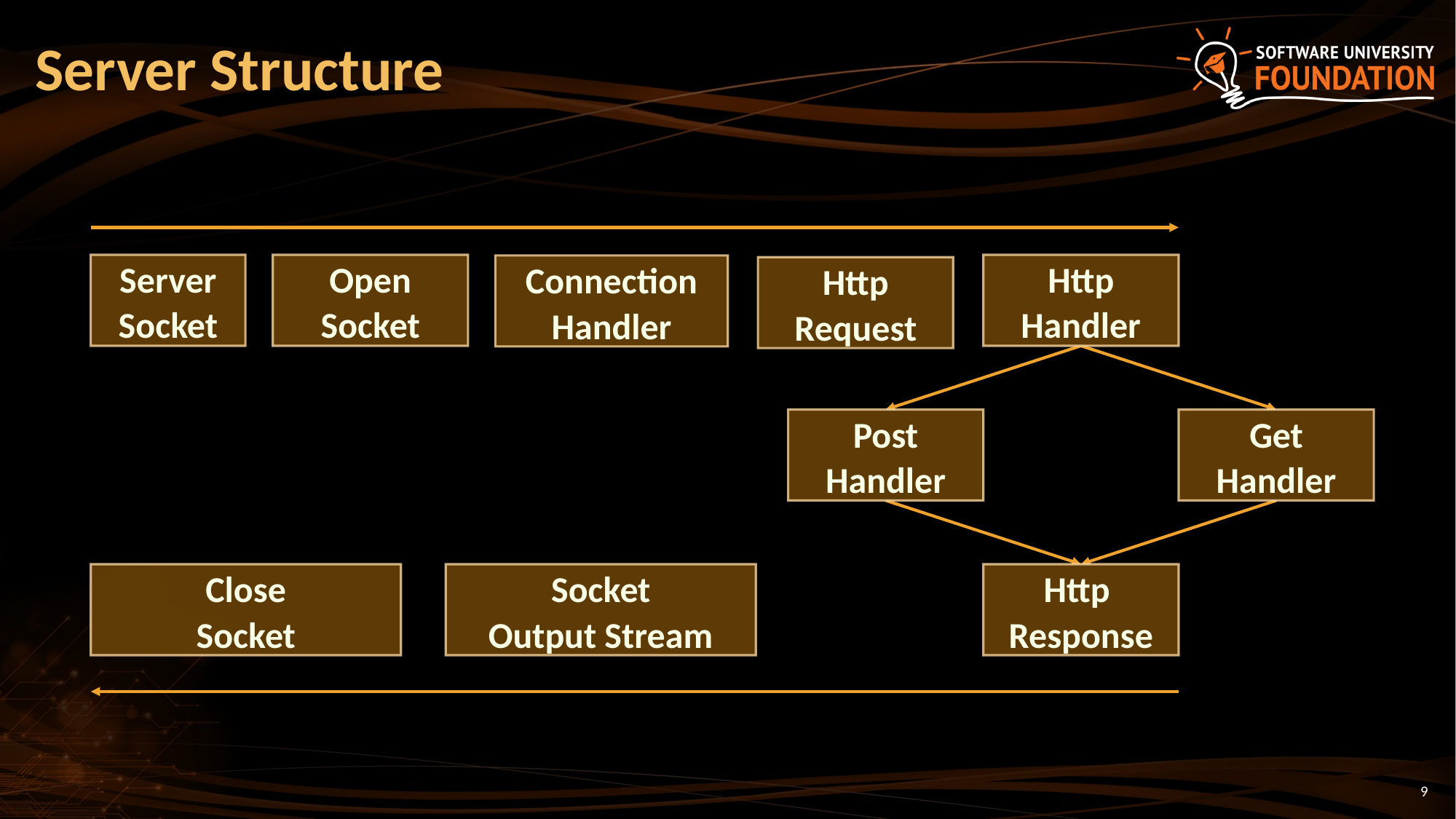

# Server Structure
Server
Socket
Open Socket
Http Handler
Connection
Handler
Http
Request
Post Handler
Get Handler
Close
Socket
Socket
Output Stream
Http
Response
9